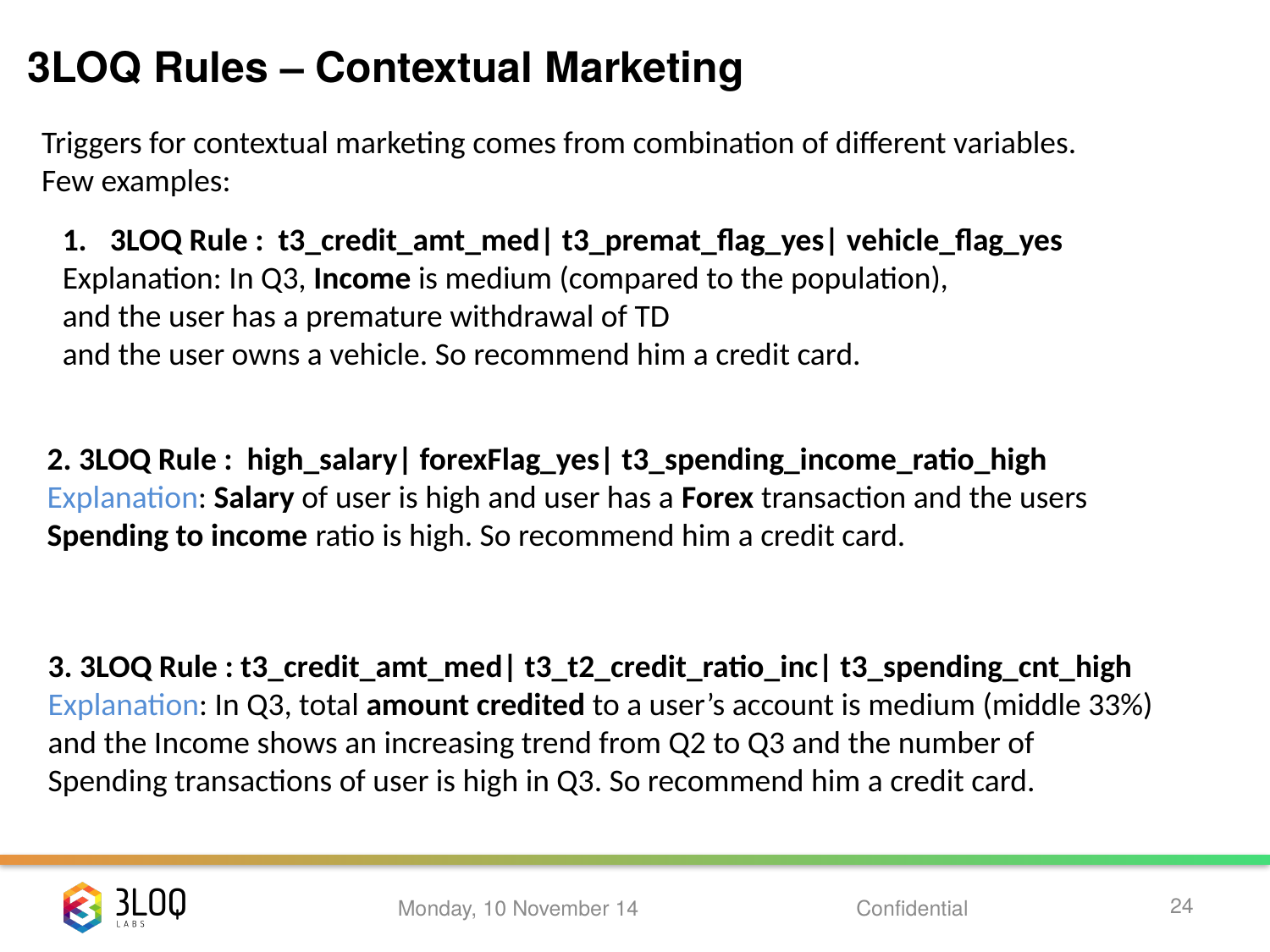

3LOQ Rules – Contextual Marketing
Triggers for contextual marketing comes from combination of different variables.
Few examples:

3LOQ Rule :  t3_credit_amt_med| t3_premat_flag_yes| vehicle_flag_yes
Explanation: In Q3, Income is medium (compared to the population),
and the user has a premature withdrawal of TD
and the user owns a vehicle. So recommend him a credit card.

2. 3LOQ Rule :  high_salary| forexFlag_yes| t3_spending_income_ratio_high
Explanation: Salary of user is high and user has a Forex transaction and the users
Spending to income ratio is high. So recommend him a credit card.

3. 3LOQ Rule : t3_credit_amt_med| t3_t2_credit_ratio_inc| t3_spending_cnt_high
Explanation: In Q3, total amount credited to a user’s account is medium (middle 33%)
and the Income shows an increasing trend from Q2 to Q3 and the number of
Spending transactions of user is high in Q3. So recommend him a credit card.

Monday, 10 November 14
Confidential
24